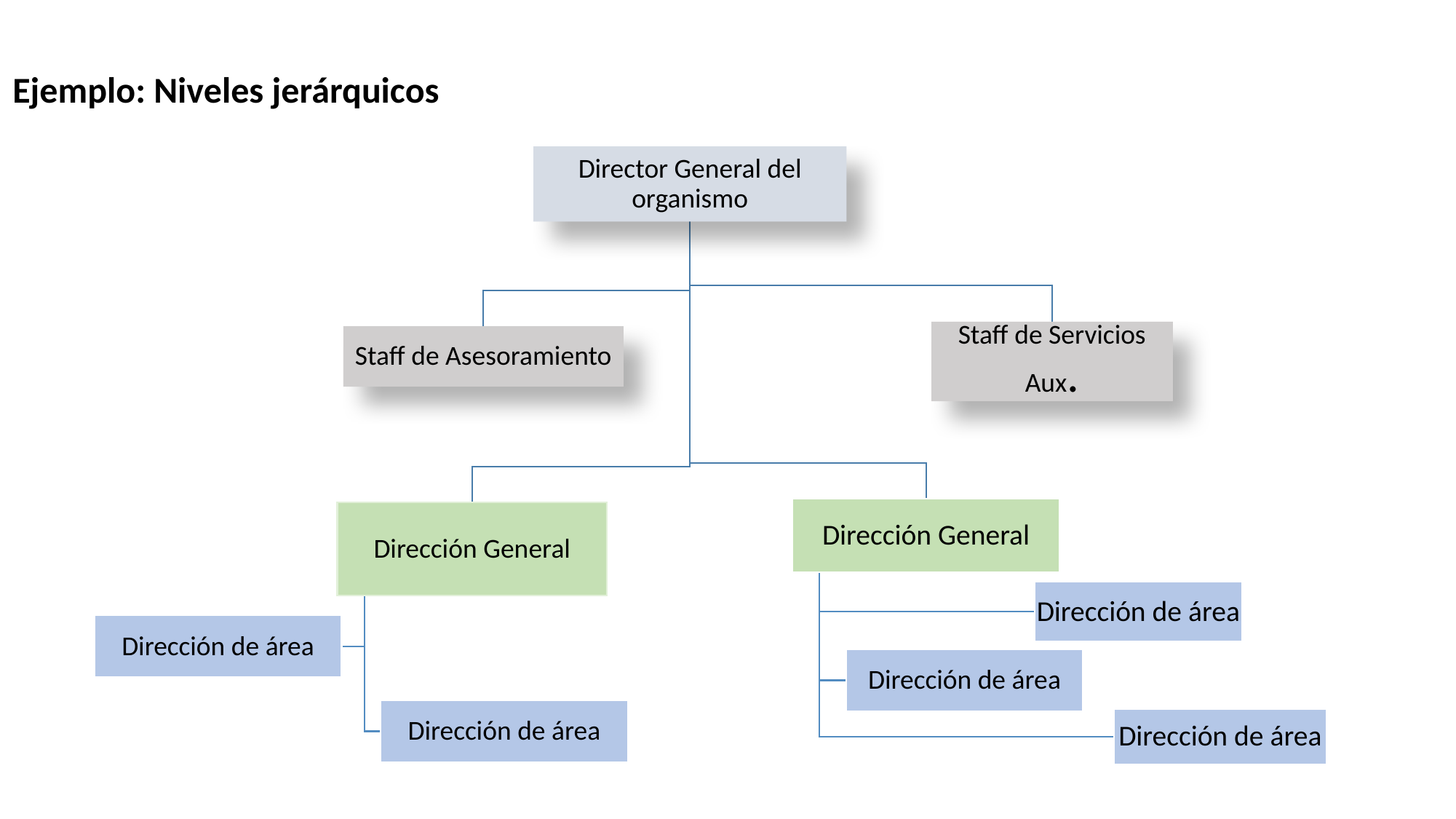

Ejemplo: Niveles jerárquicos
Director General del organismo
Staff de Asesoramiento
Staff de Servicios Aux.
Dirección General
Dirección de área
Dirección de área
Dirección General
Dirección de área
Dirección de área
Dirección de área